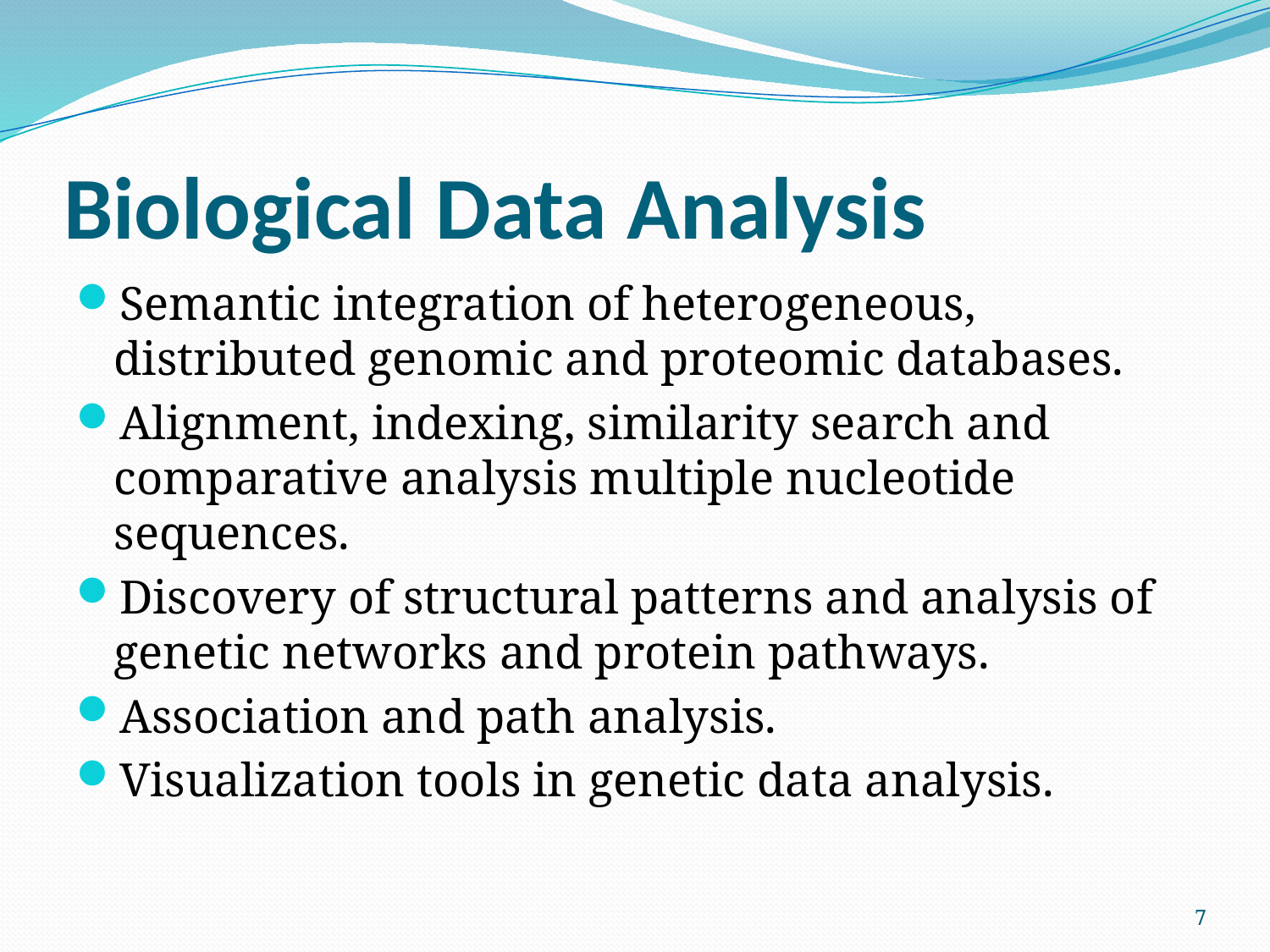

# Biological Data Analysis
Semantic integration of heterogeneous, distributed genomic and proteomic databases.
Alignment, indexing, similarity search and comparative analysis multiple nucleotide sequences.
Discovery of structural patterns and analysis of genetic networks and protein pathways.
Association and path analysis.
Visualization tools in genetic data analysis.

7